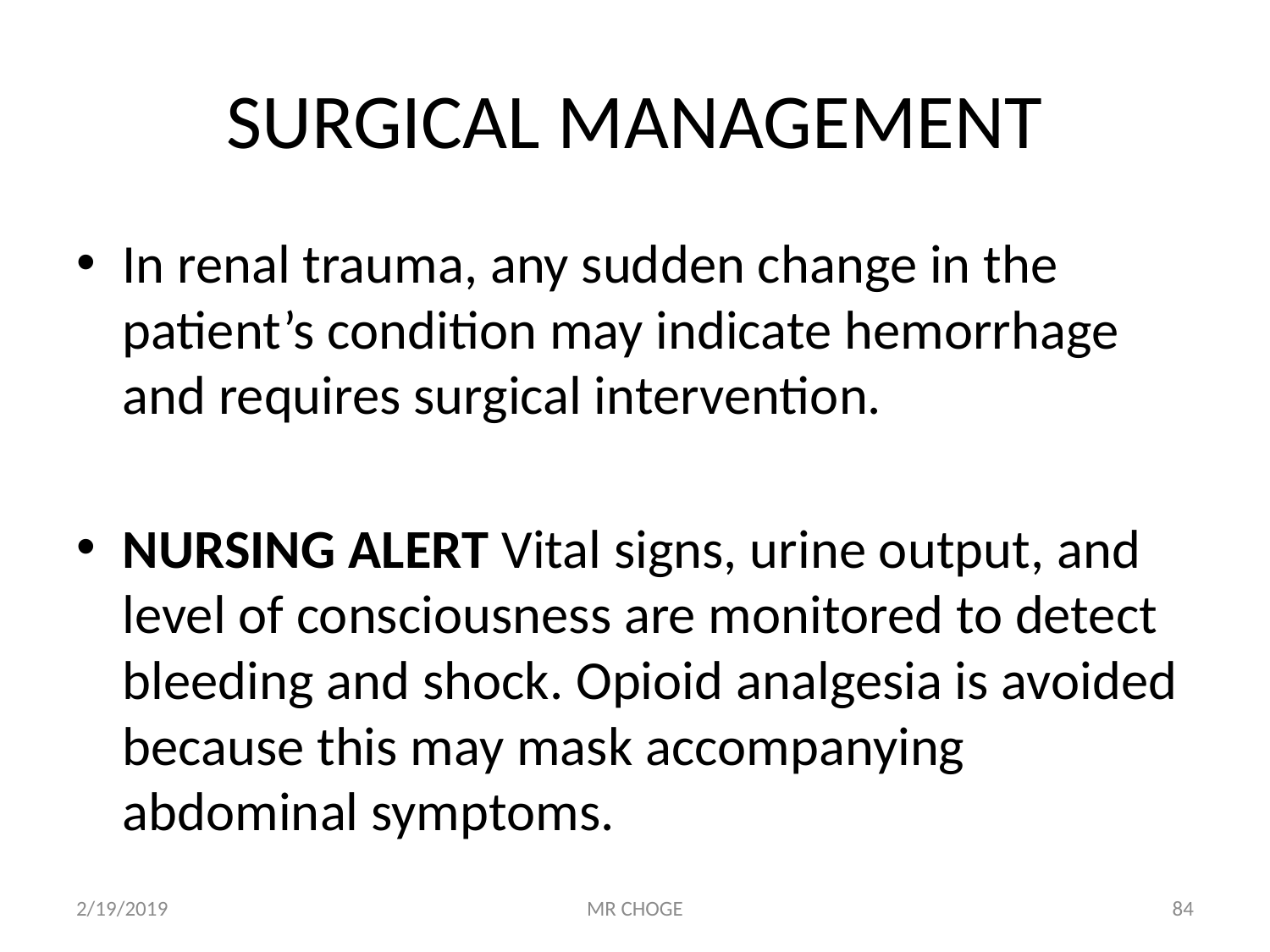

# SURGICAL MANAGEMENT
In renal trauma, any sudden change in the patient’s condition may indicate hemorrhage and requires surgical intervention.

NURSING ALERT Vital signs, urine output, and level of consciousness are monitored to detect bleeding and shock. Opioid analgesia is avoided because this may mask accompanying abdominal symptoms.

2/19/2019
MR CHOGE
84